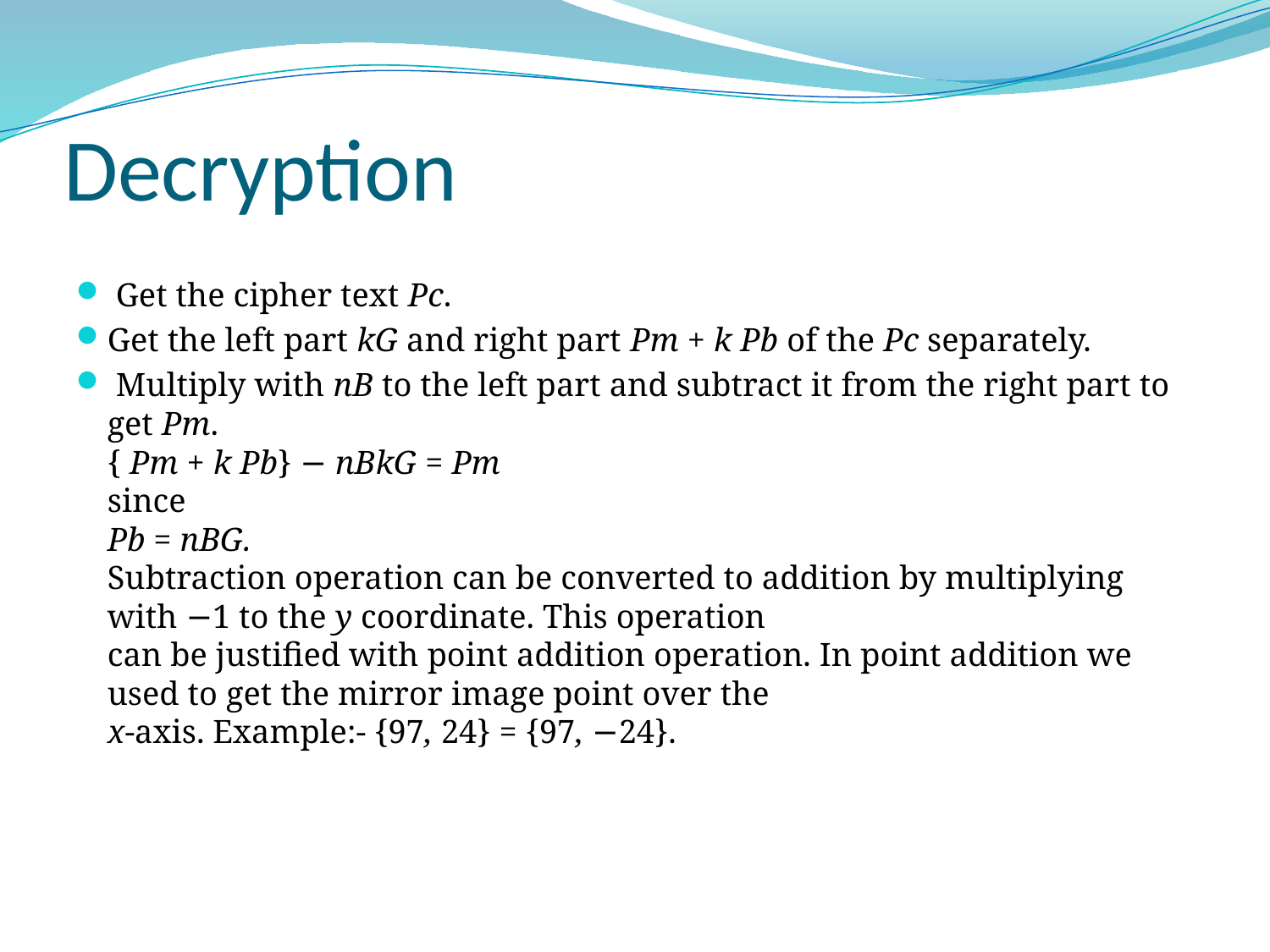

# Decryption
 Get the cipher text Pc.
Get the left part kG and right part Pm + k Pb of the Pc separately.
 Multiply with nB to the left part and subtract it from the right part to get Pm.
{ Pm + k Pb} − nBkG = Pm
since
Pb = nBG.
Subtraction operation can be converted to addition by multiplying with −1 to the y coordinate. This operation
can be justified with point addition operation. In point addition we used to get the mirror image point over the
x-axis. Example:- {97, 24} = {97, −24}.